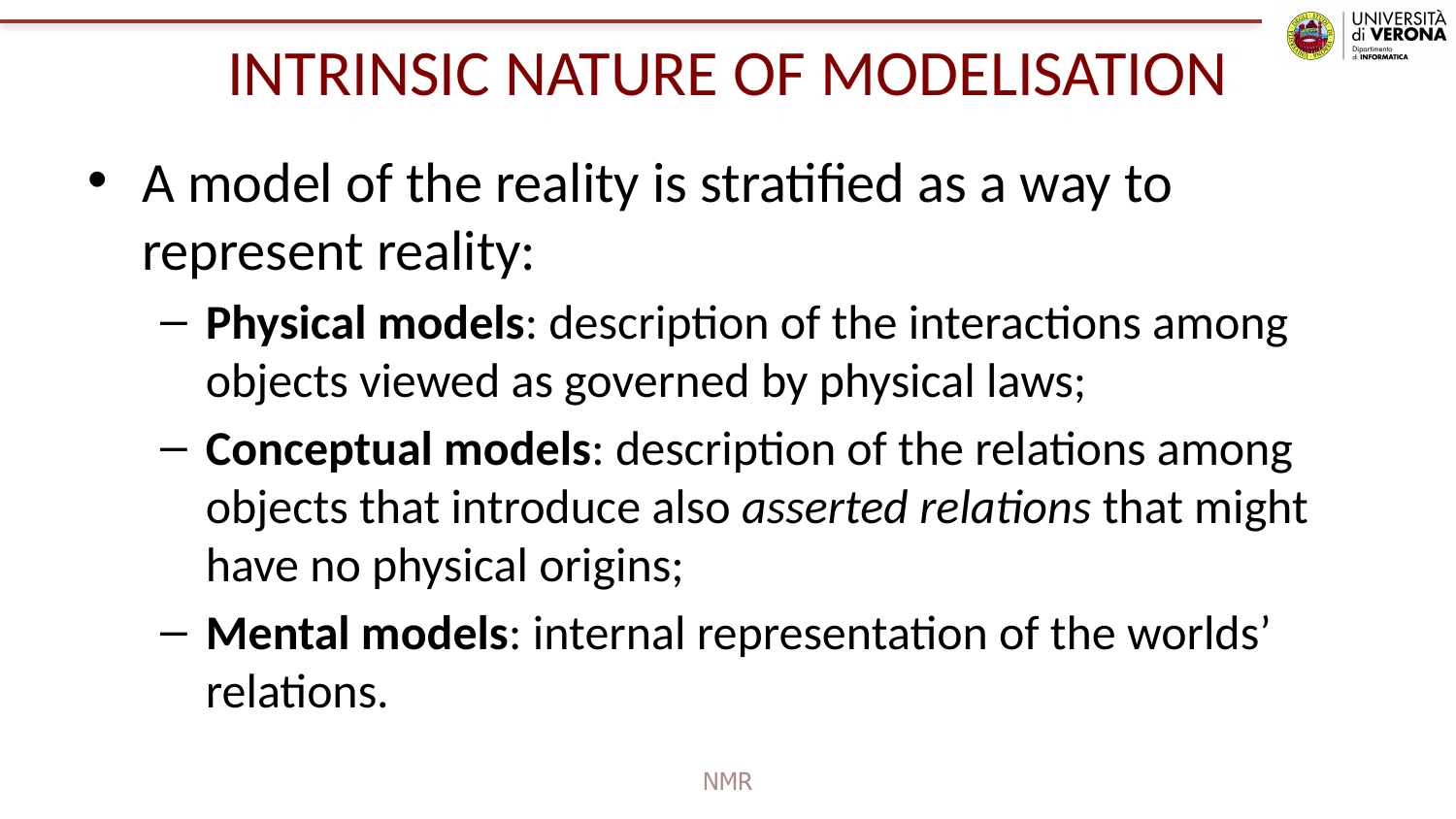

# INTRINSIC NATURE OF MODELISATION
A model of the reality is stratified as a way to represent reality:
Physical models: description of the interactions among objects viewed as governed by physical laws;
Conceptual models: description of the relations among objects that introduce also asserted relations that might have no physical origins;
Mental models: internal representation of the worlds’ relations.
NMR